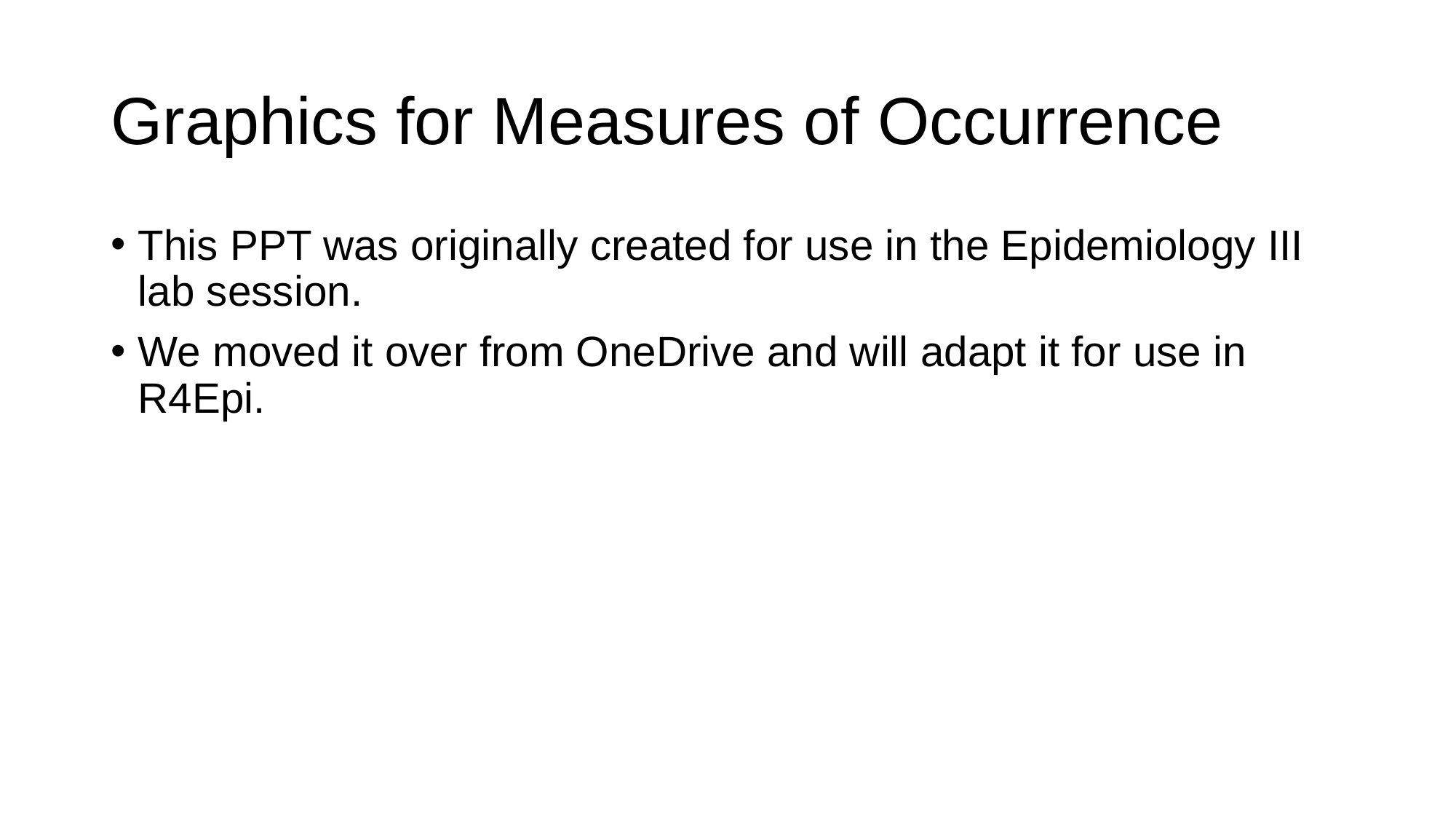

# Graphics for Measures of Occurrence
This PPT was originally created for use in the Epidemiology III lab session.
We moved it over from OneDrive and will adapt it for use in R4Epi.